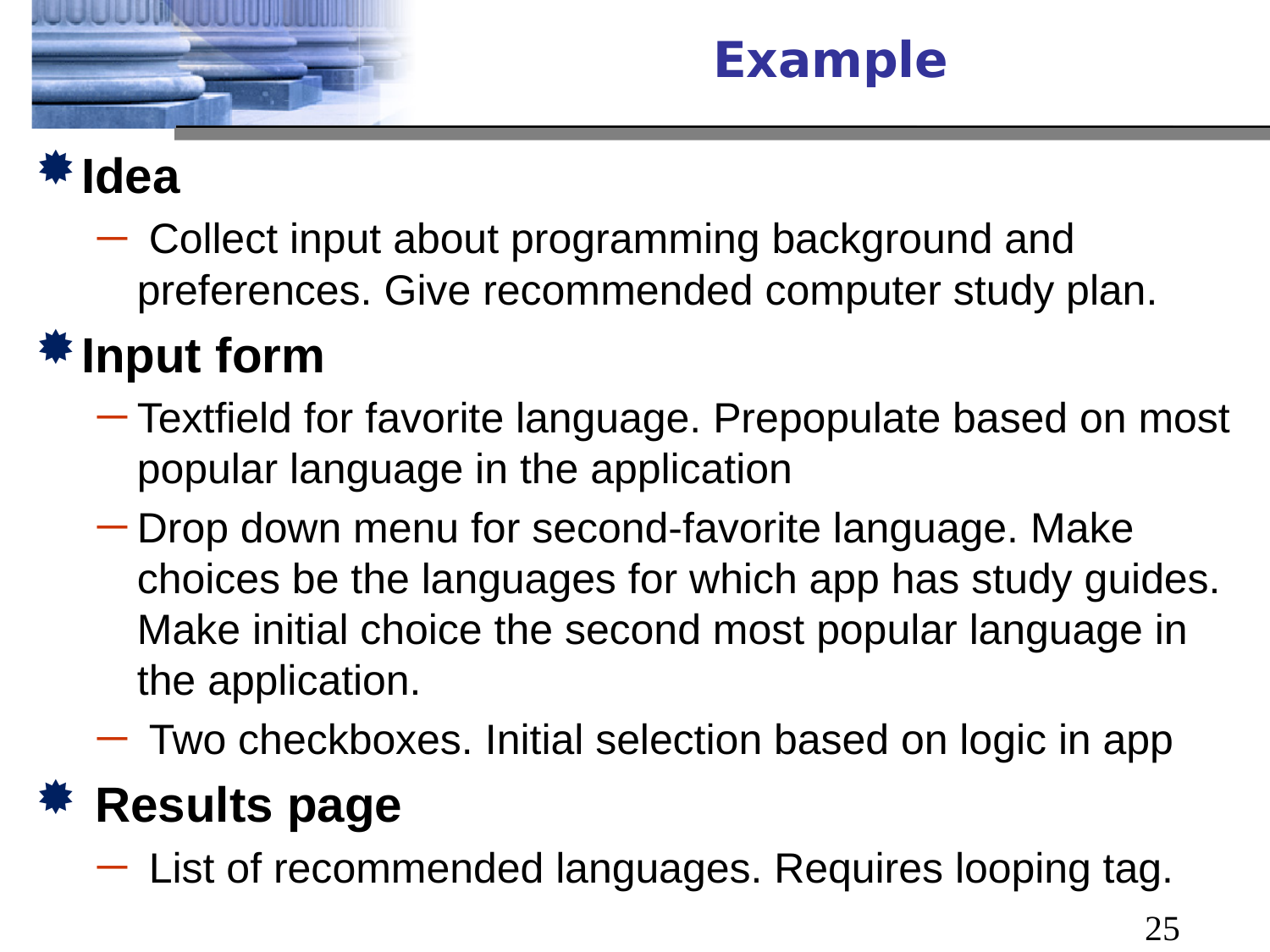

# Example
Idea
 Collect input about programming background and preferences. Give recommended computer study plan.
Input form
Textfield for favorite language. Prepopulate based on most popular language in the application
Drop down menu for second-favorite language. Make choices be the languages for which app has study guides. Make initial choice the second most popular language in the application.
 Two checkboxes. Initial selection based on logic in app
 Results page
 List of recommended languages. Requires looping tag.